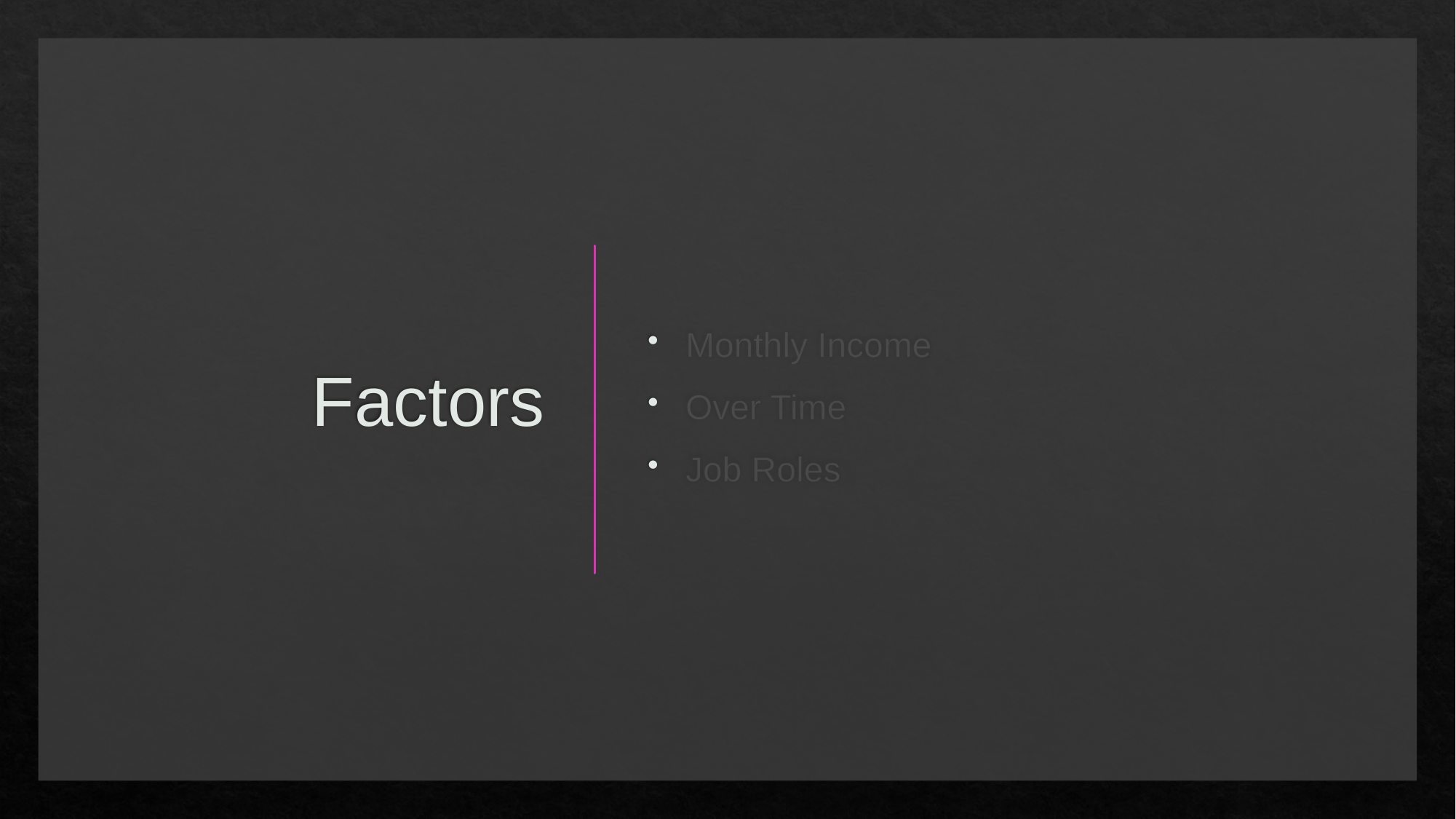

# Factors
Monthly Income
Over Time
Job Roles